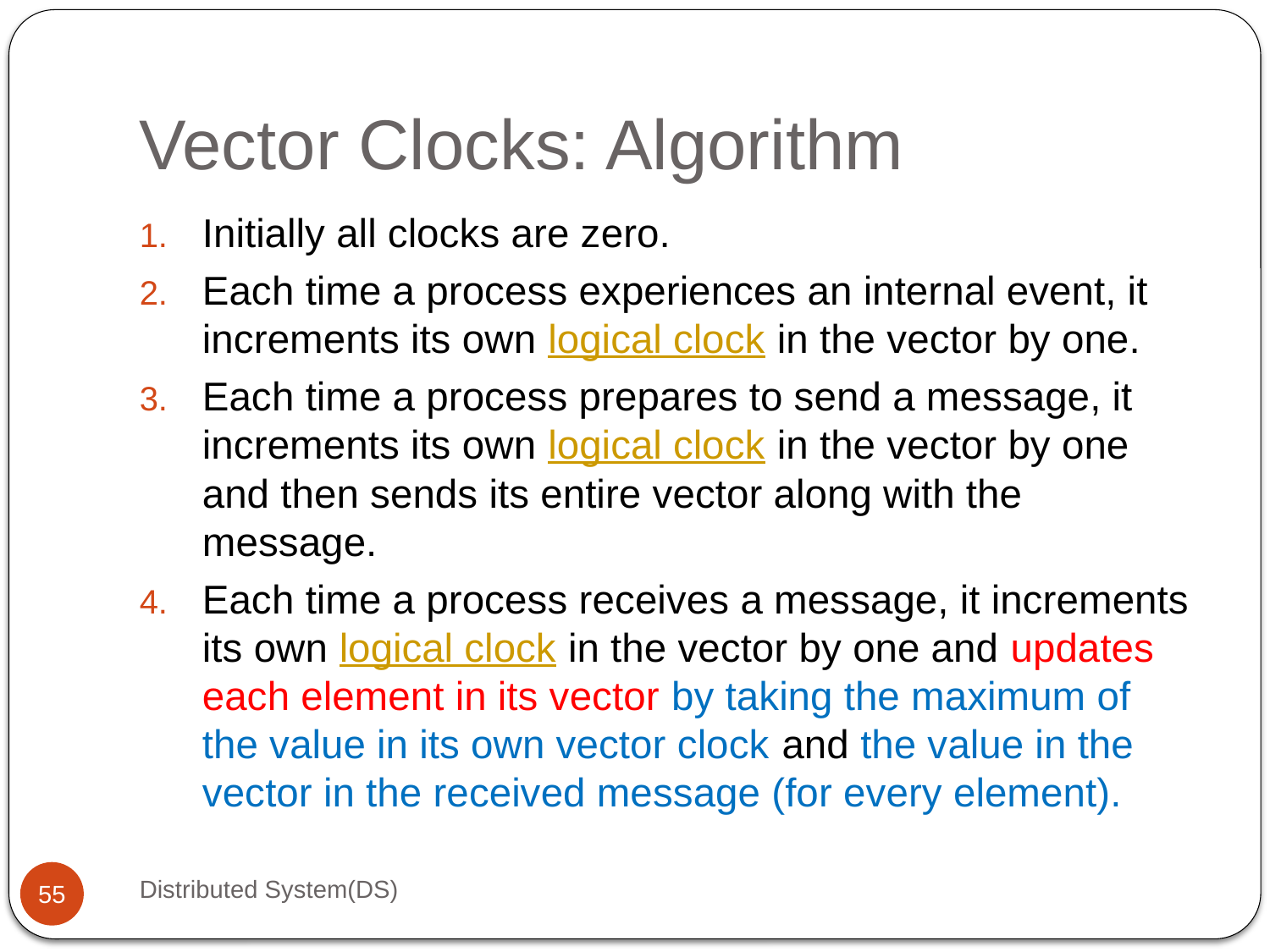

# Vector Clocks: Algorithm
Initially all clocks are zero.
Each time a process experiences an internal event, it increments its own logical clock in the vector by one.
Each time a process prepares to send a message, it increments its own logical clock in the vector by one and then sends its entire vector along with the message.
Each time a process receives a message, it increments its own logical clock in the vector by one and updates each element in its vector by taking the maximum of the value in its own vector clock and the value in the vector in the received message (for every element).

Distributed System(DS)
55